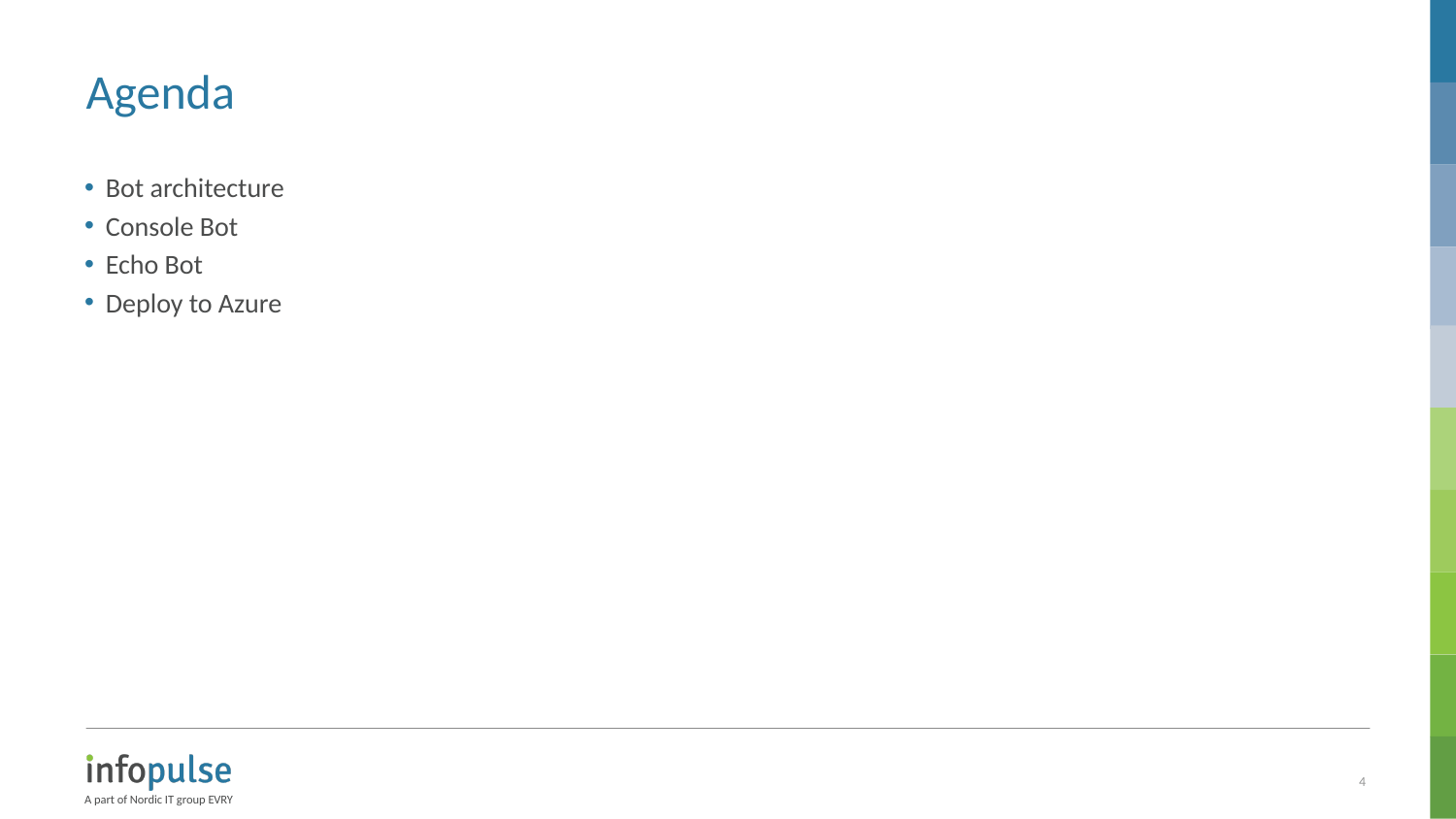

# Agenda
Bot architecture
Console Bot
Echo Bot
Deploy to Azure